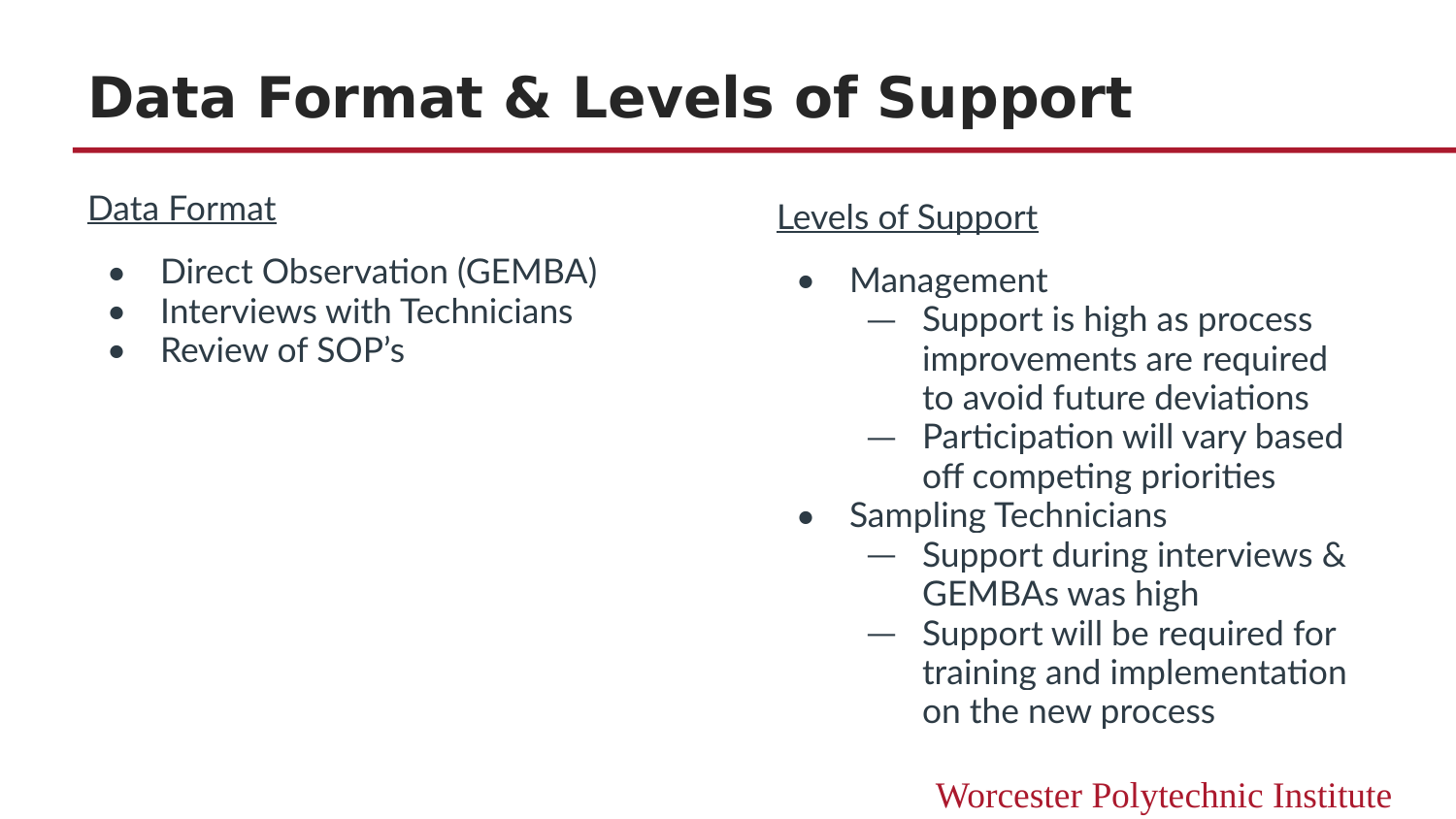

# Data Format & Levels of Support
Data Format
Direct Observation (GEMBA)
Interviews with Technicians
Review of SOP’s
Levels of Support
Management
Support is high as process improvements are required to avoid future deviations
Participation will vary based off competing priorities
Sampling Technicians
Support during interviews & GEMBAs was high
Support will be required for training and implementation on the new process